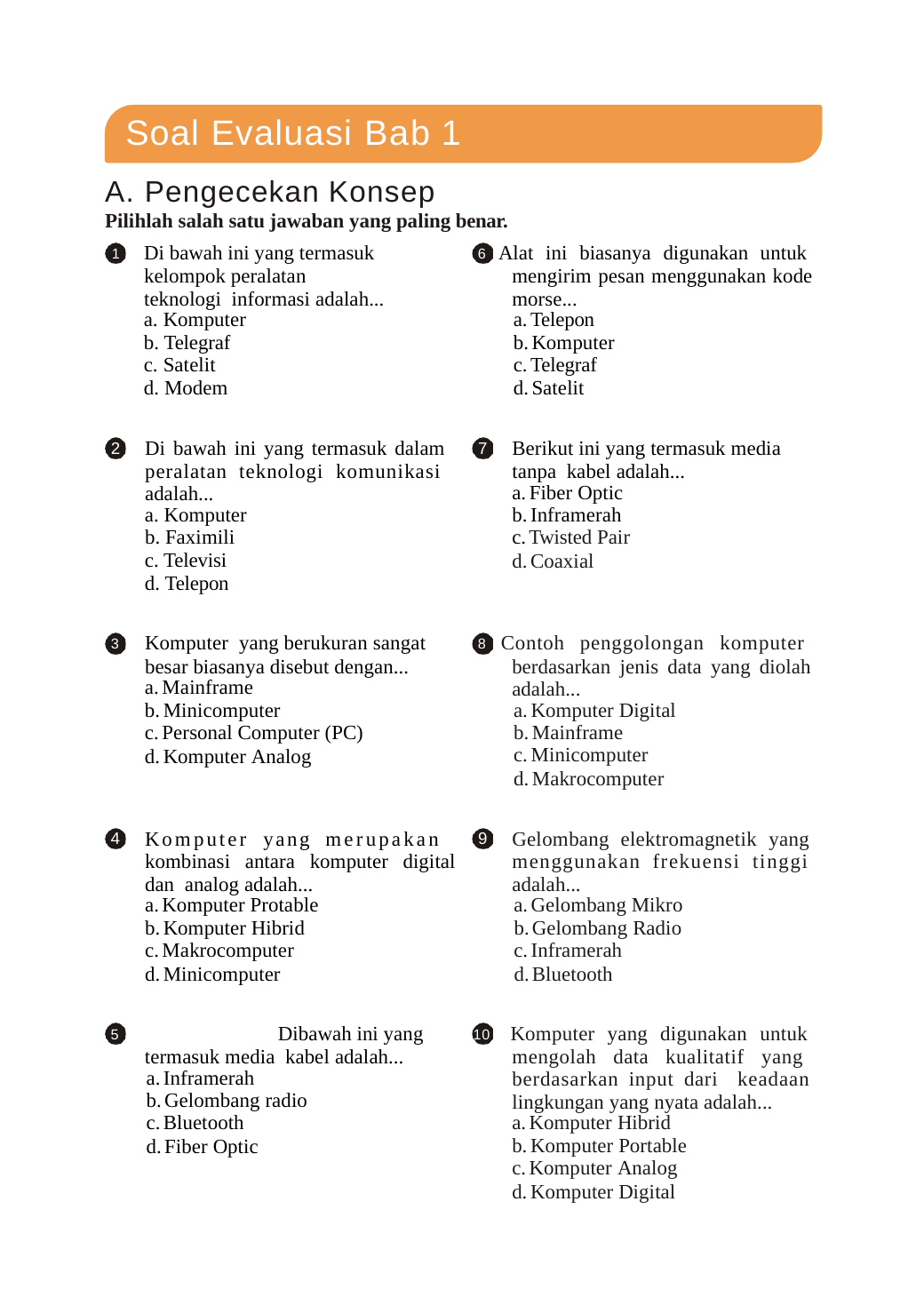

Soal Evaluasi Bab 1
A. Pengecekan Konsep
Pilihlah salah satu jawaban yang paling benar.

1	Di bawah ini yang termasuk  kelompok peralatan teknologi  informasi adalah...
Komputer
Telegraf
Satelit
Modem
6 Alat ini biasanya digunakan untuk  mengirim pesan menggunakan kode  morse...
Telepon
Komputer
Telegraf
Satelit

Di bawah ini yang termasuk dalam  peralatan teknologi komunikasi  adalah...
Komputer
Faximili
Televisi
Telepon
Berikut ini yang termasuk media tanpa  kabel adalah...
Fiber Optic
Inframerah
Twisted Pair
Coaxial
2
7

8 Contoh penggolongan komputer  berdasarkan jenis data yang diolah  adalah...
Komputer Digital
Mainframe
Minicomputer
Makrocomputer
3	Komputer yang berukuran sangat  besar biasanya disebut dengan...
Mainframe
Minicomputer
Personal Computer (PC)
Komputer Analog

Gelombang elektromagnetik yang  menggunakan frekuensi tinggi  adalah...
Gelombang Mikro
Gelombang Radio
Inframerah
Bluetooth
Komputer yang merupakan  kombinasi antara komputer digital dan  analog adalah...
Komputer Protable
Komputer Hibrid
Makrocomputer
Minicomputer
4
9

5		Dibawah ini yang termasuk media  kabel adalah...
Inframerah
Gelombang radio
Bluetooth
Fiber Optic
10 Komputer yang digunakan untuk  mengolah data kualitatif yang  berdasarkan input dari  keadaan  lingkungan yang nyata adalah...
Komputer Hibrid
Komputer Portable
Komputer Analog
Komputer Digital